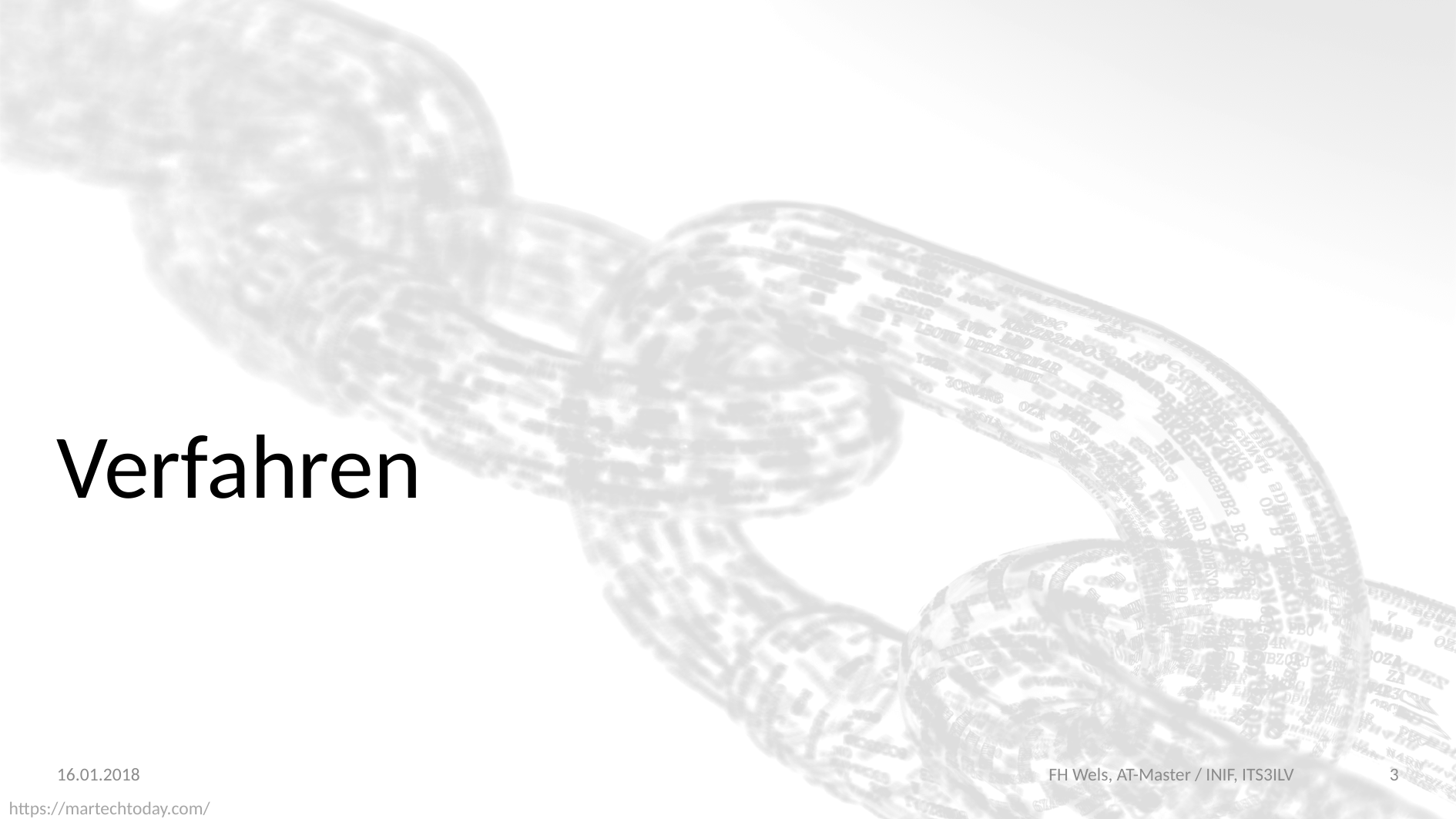

# Verfahren

16.01.2018
FH Wels, AT-Master / INIF, ITS3ILV
3